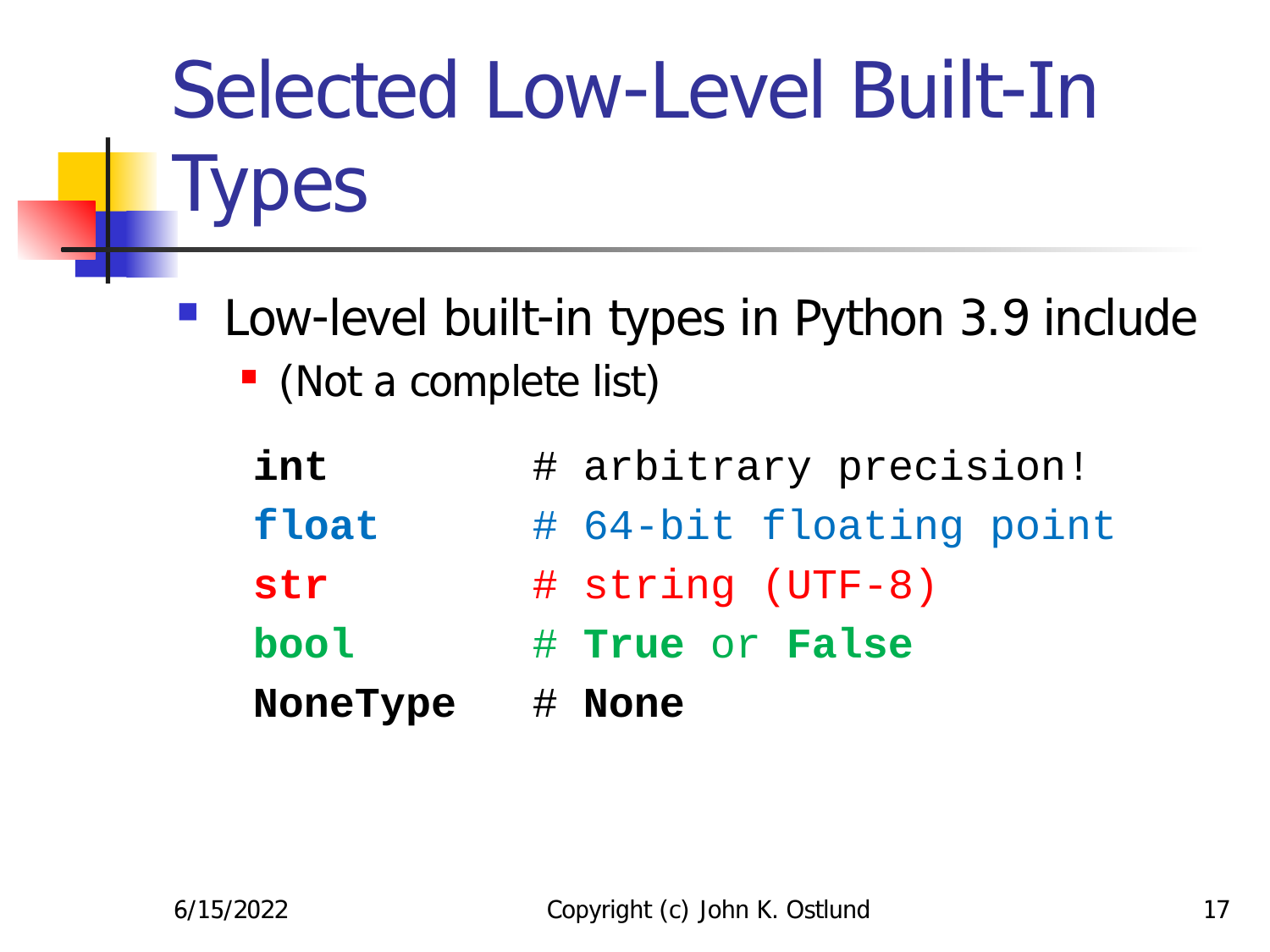

# Selected Low-Level Built-In Types
Low-level built-in types in Python 3.9 include
(Not a complete list)

   int        # arbitrary precision!
   float      # 64-bit floating point
   str        # string (UTF-8)
   bool       # True or False
   NoneType   # None
6/15/2022
Copyright (c) John K. Ostlund
17